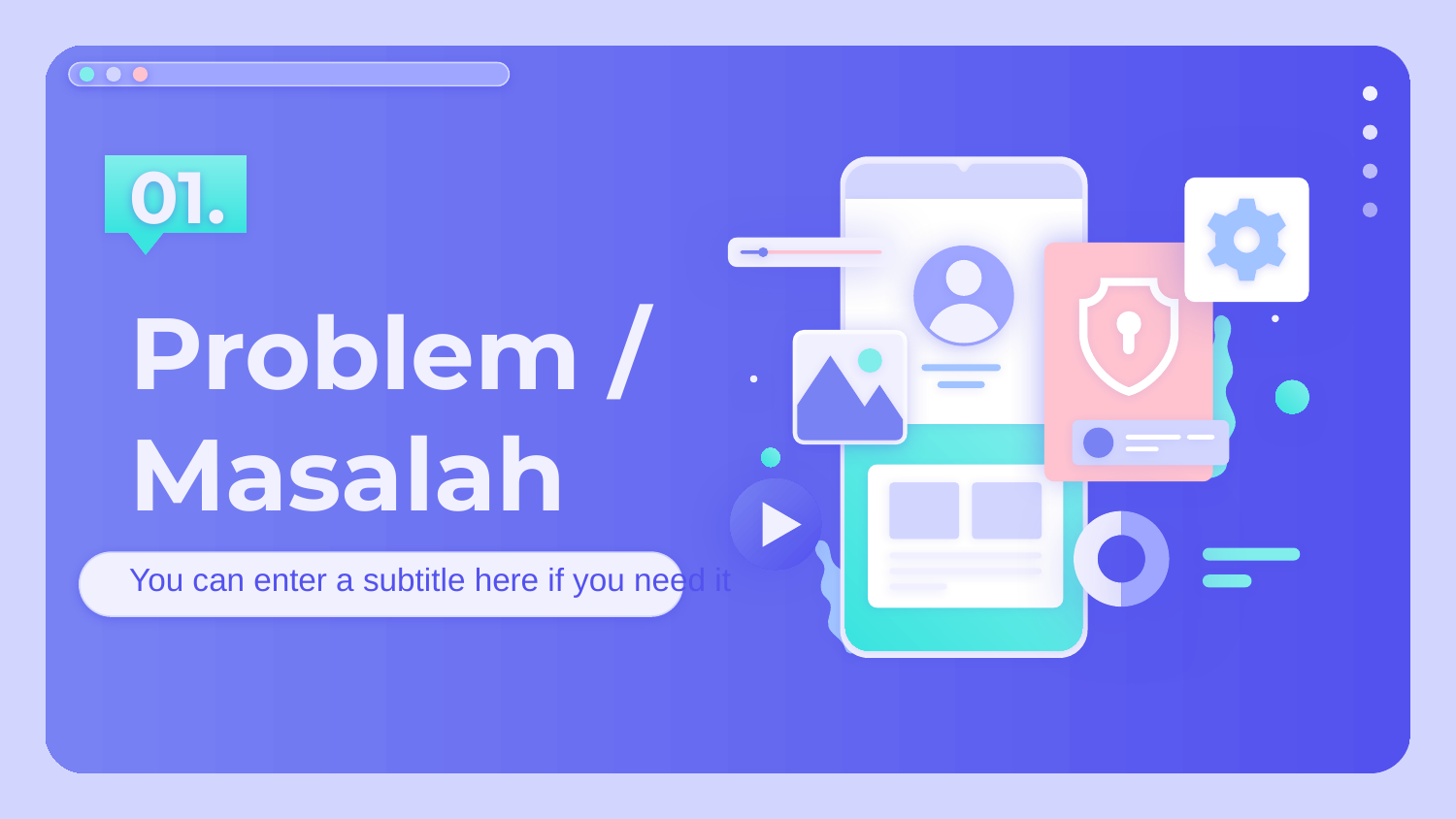

01.
# Problem / Masalah
You can enter a subtitle here if you need it